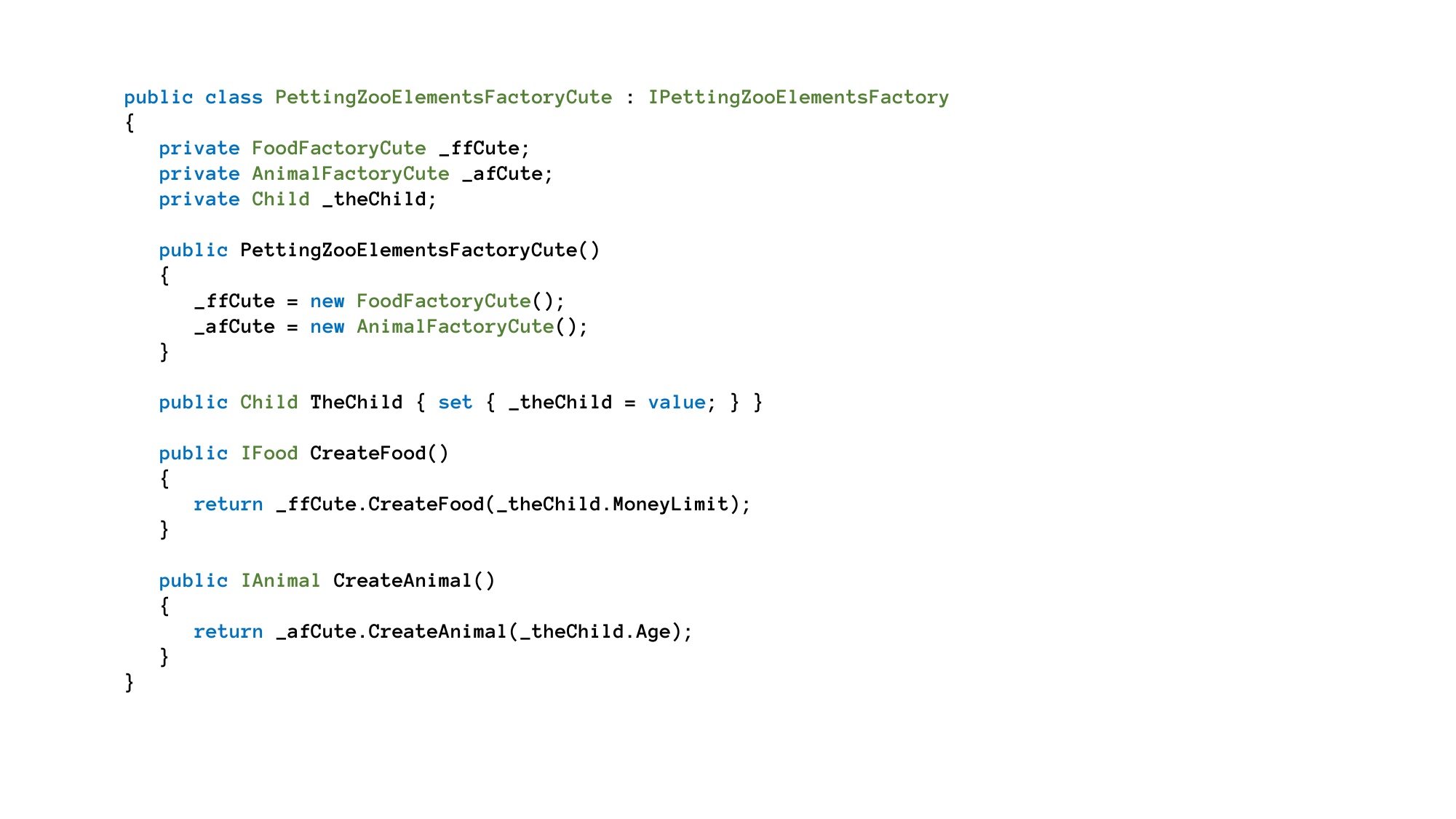

public class PettingZooElementsFactoryCute : IPettingZooElementsFactory
{
   private FoodFactoryCute _ffCute;
   private AnimalFactoryCute _afCute;
   private Child _theChild;

   public PettingZooElementsFactoryCute()
   {
      _ffCute = new FoodFactoryCute();
      _afCute = new AnimalFactoryCute();
   }

   public Child TheChild { set { _theChild = value; } }

   public IFood CreateFood()
   {
      return _ffCute.CreateFood(_theChild.MoneyLimit);
   }

   public IAnimal CreateAnimal()
   {
      return _afCute.CreateAnimal(_theChild.Age);
   }
}